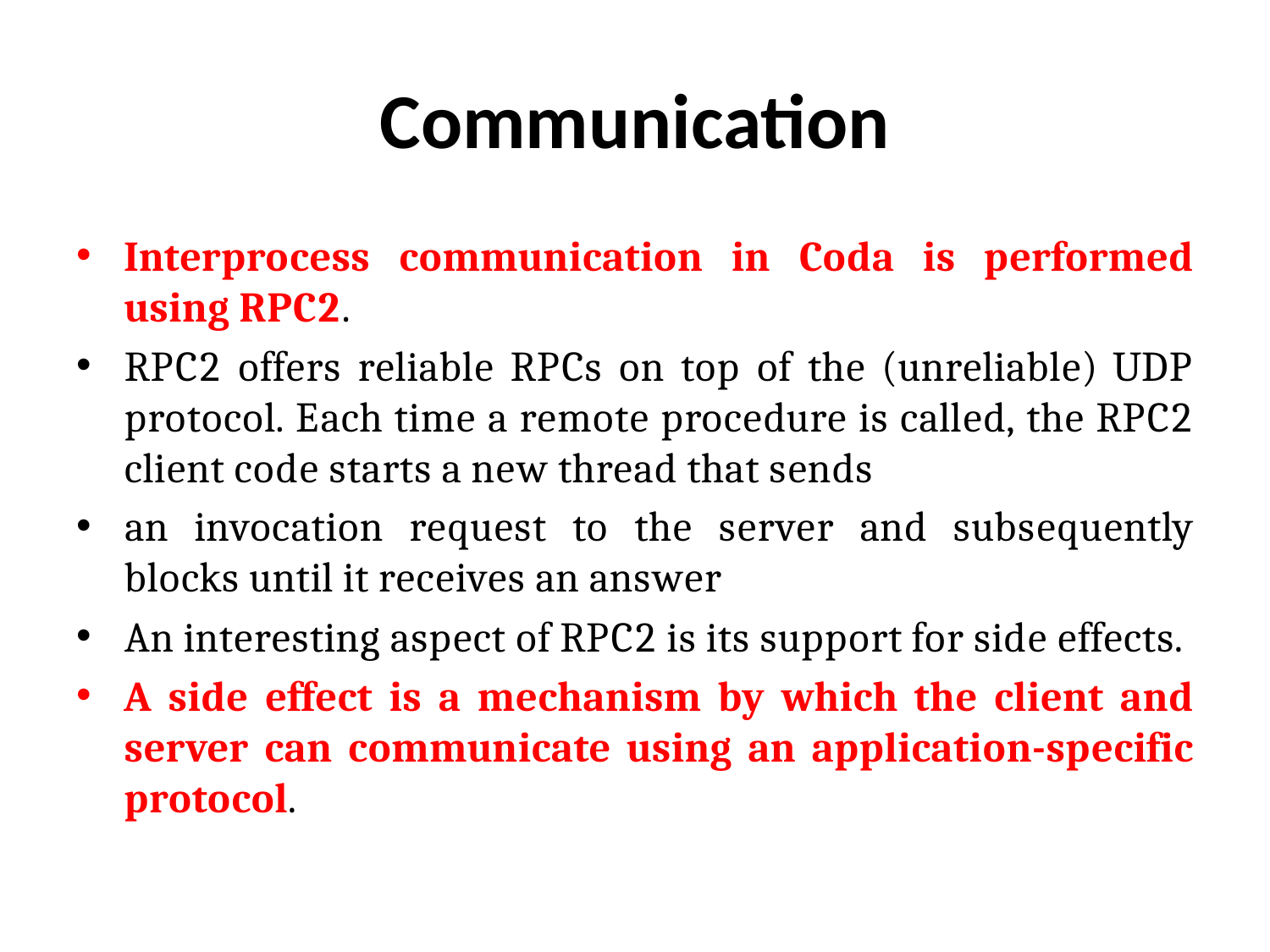

# Communication
Interprocess communication in Coda is performed using RPC2.
RPC2 offers reliable RPCs on top of the (unreliable) UDP protocol. Each time a remote procedure is called, the RPC2 client code starts a new thread that sends
an invocation request to the server and subsequently blocks until it receives an answer
An interesting aspect of RPC2 is its support for side effects.
A side effect is a mechanism by which the client and server can communicate using an application-specific protocol.